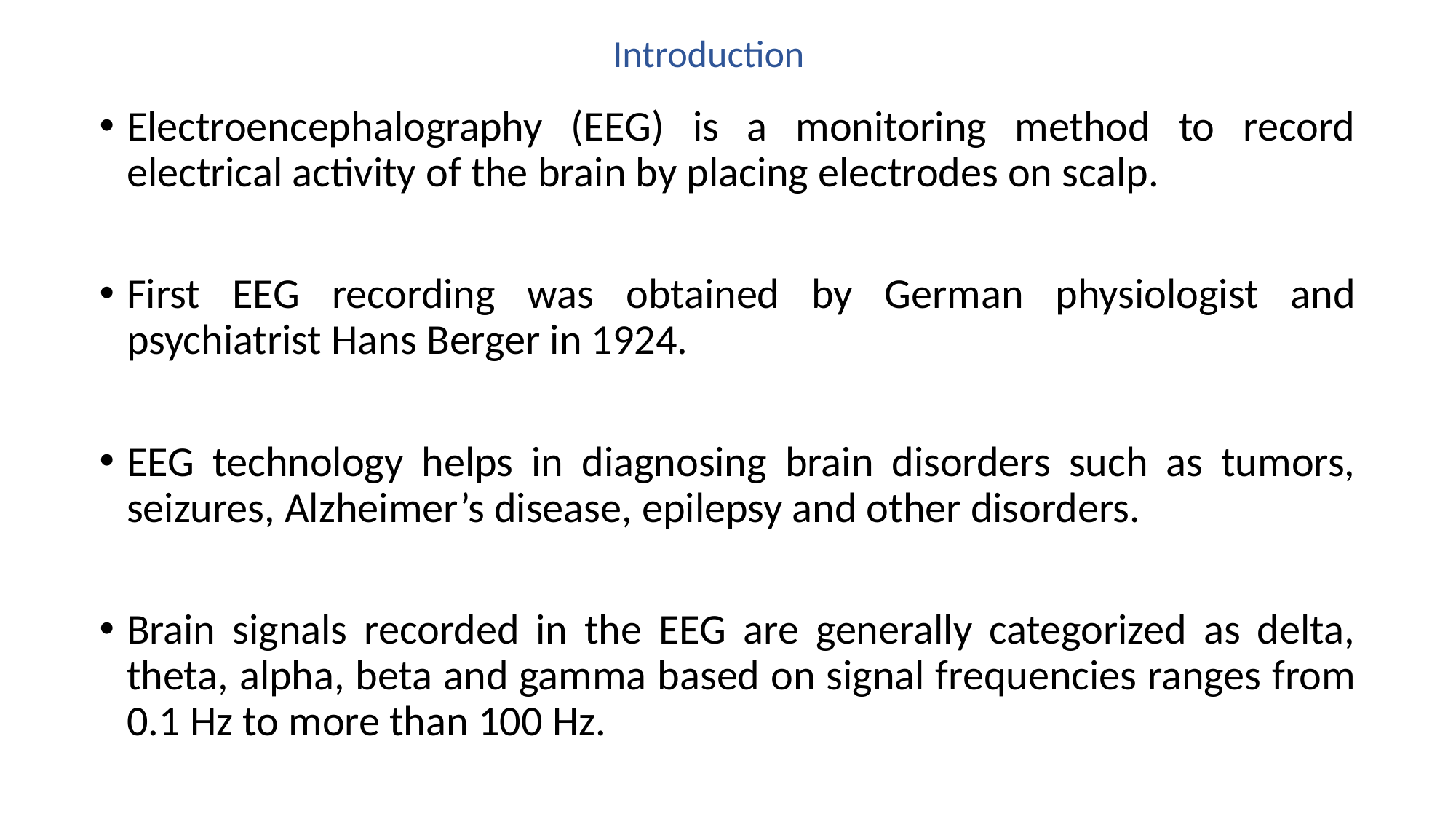

# Introduction
Electroencephalography (EEG) is a monitoring method to record electrical activity of the brain by placing electrodes on scalp.

First EEG recording was obtained by German physiologist and psychiatrist Hans Berger in 1924.

EEG technology helps in diagnosing brain disorders such as tumors, seizures, Alzheimer’s disease, epilepsy and other disorders.

Brain signals recorded in the EEG are generally categorized as delta, theta, alpha, beta and gamma based on signal frequencies ranges from 0.1 Hz to more than 100 Hz.